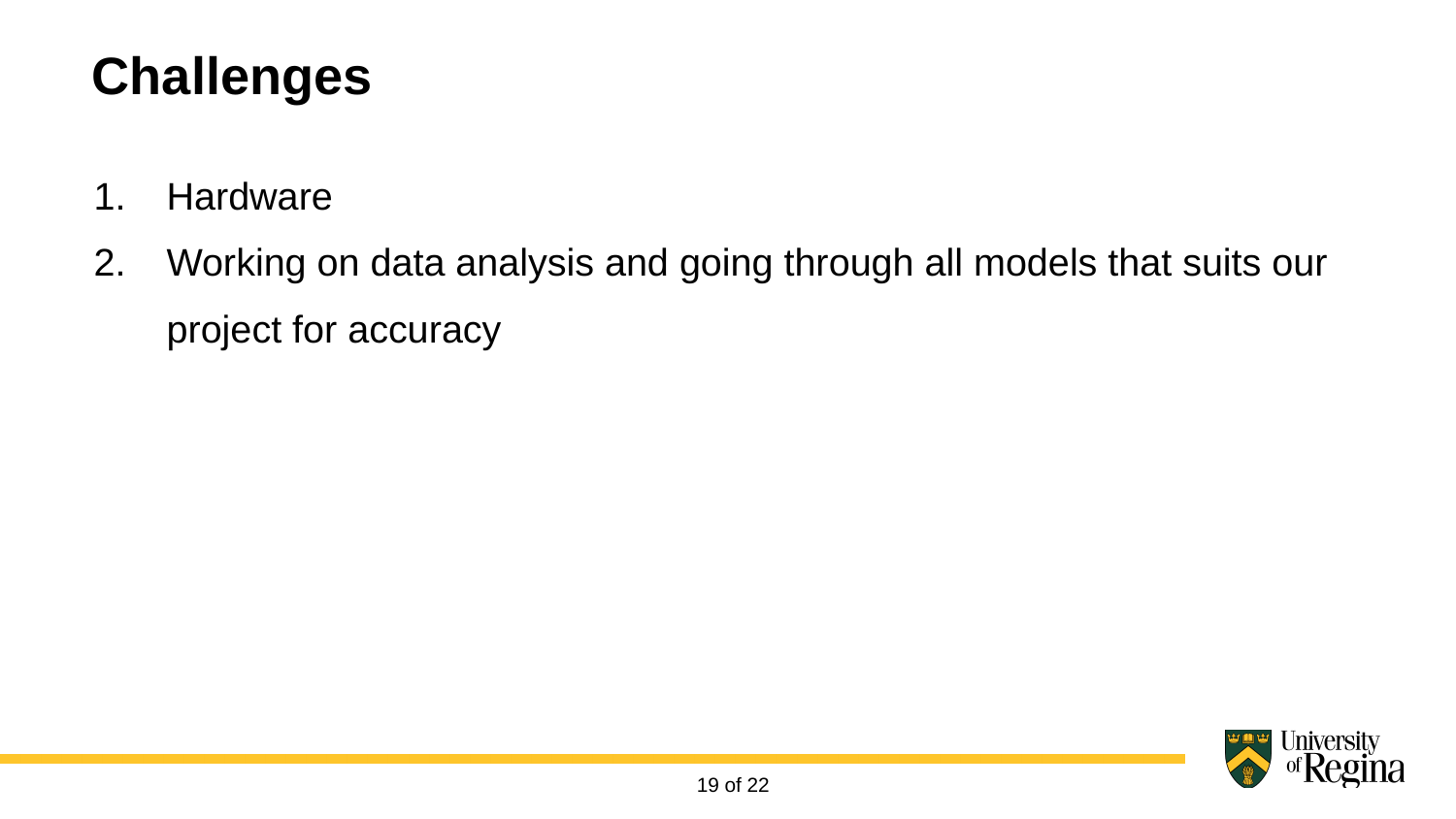

Challenges
Hardware
Working on data analysis and going through all models that suits our project for accuracy

19 of 22